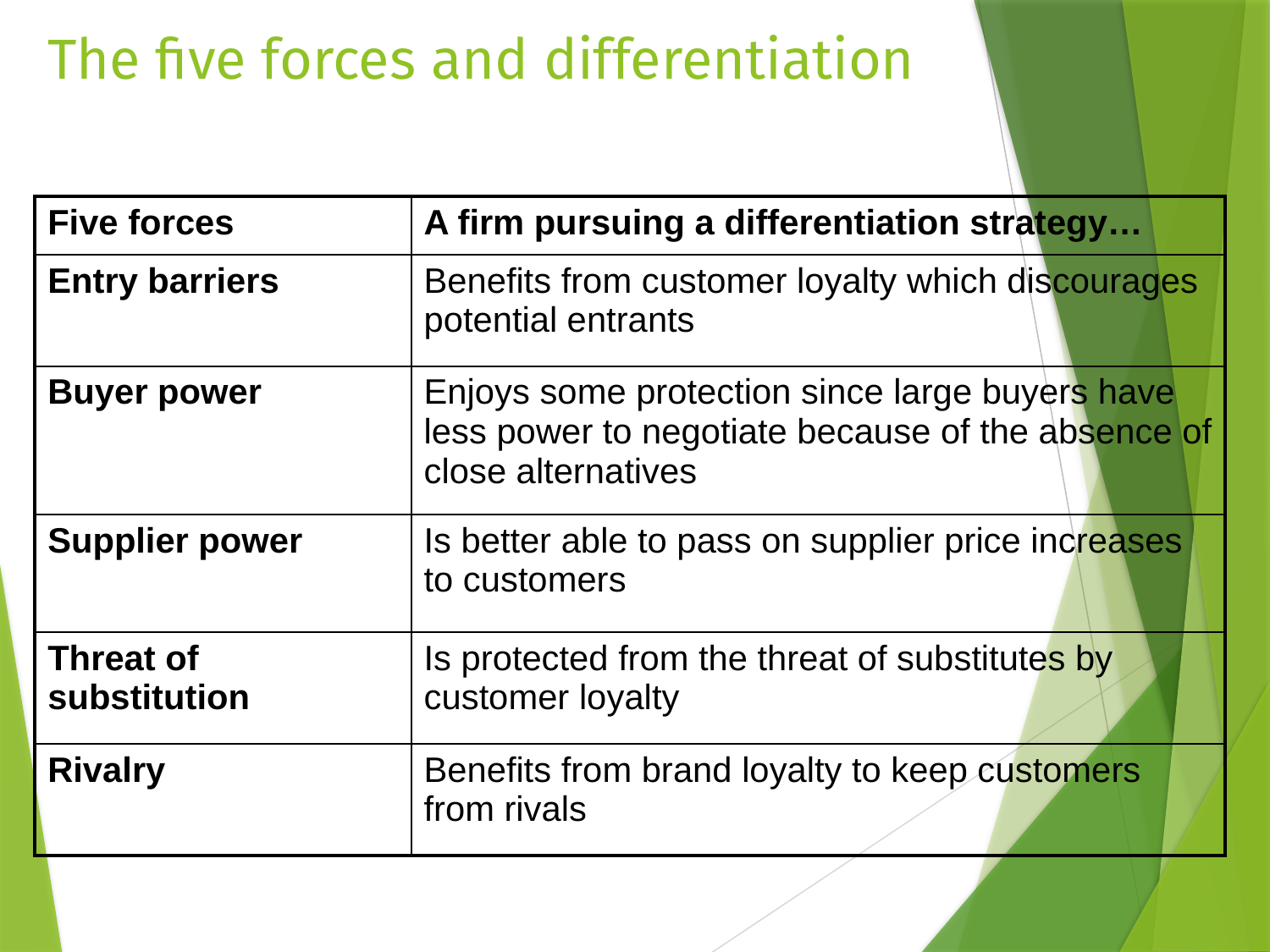

# The five forces and differentiation
| Five forces | A firm pursuing a differentiation strategy… |
| --- | --- |
| Entry barriers | Benefits from customer loyalty which discourages potential entrants |
| Buyer power | Enjoys some protection since large buyers have less power to negotiate because of the absence of close alternatives |
| Supplier power | Is better able to pass on supplier price increases to customers |
| Threat of substitution | Is protected from the threat of substitutes by customer loyalty |
| Rivalry | Benefits from brand loyalty to keep customers from rivals |